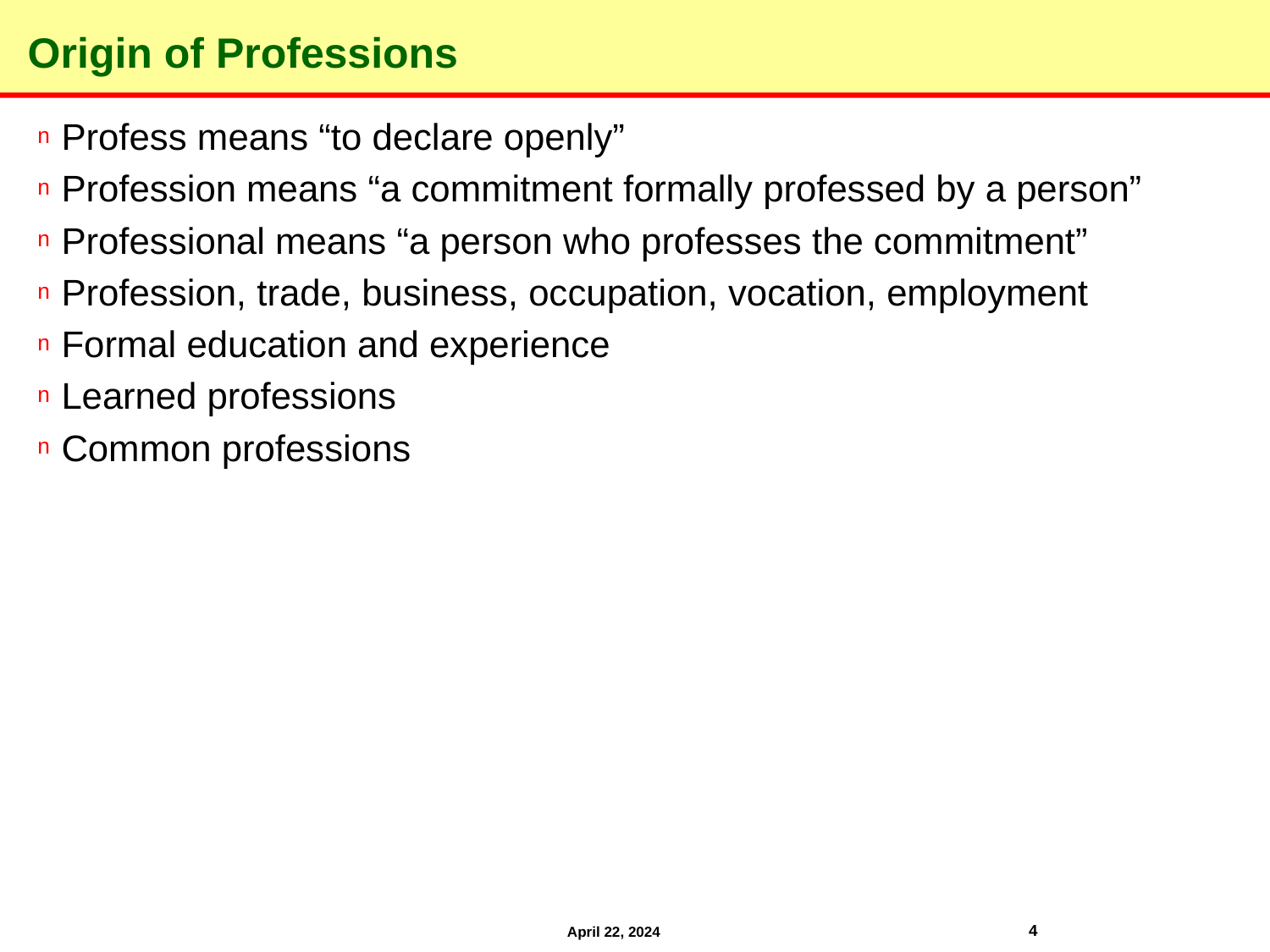

# Origin of Professions
Profess means “to declare openly”
Profession means “a commitment formally professed by a person”
Professional means “a person who professes the commitment”
Profession, trade, business, occupation, vocation, employment
Formal education and experience
Learned professions
Common professions